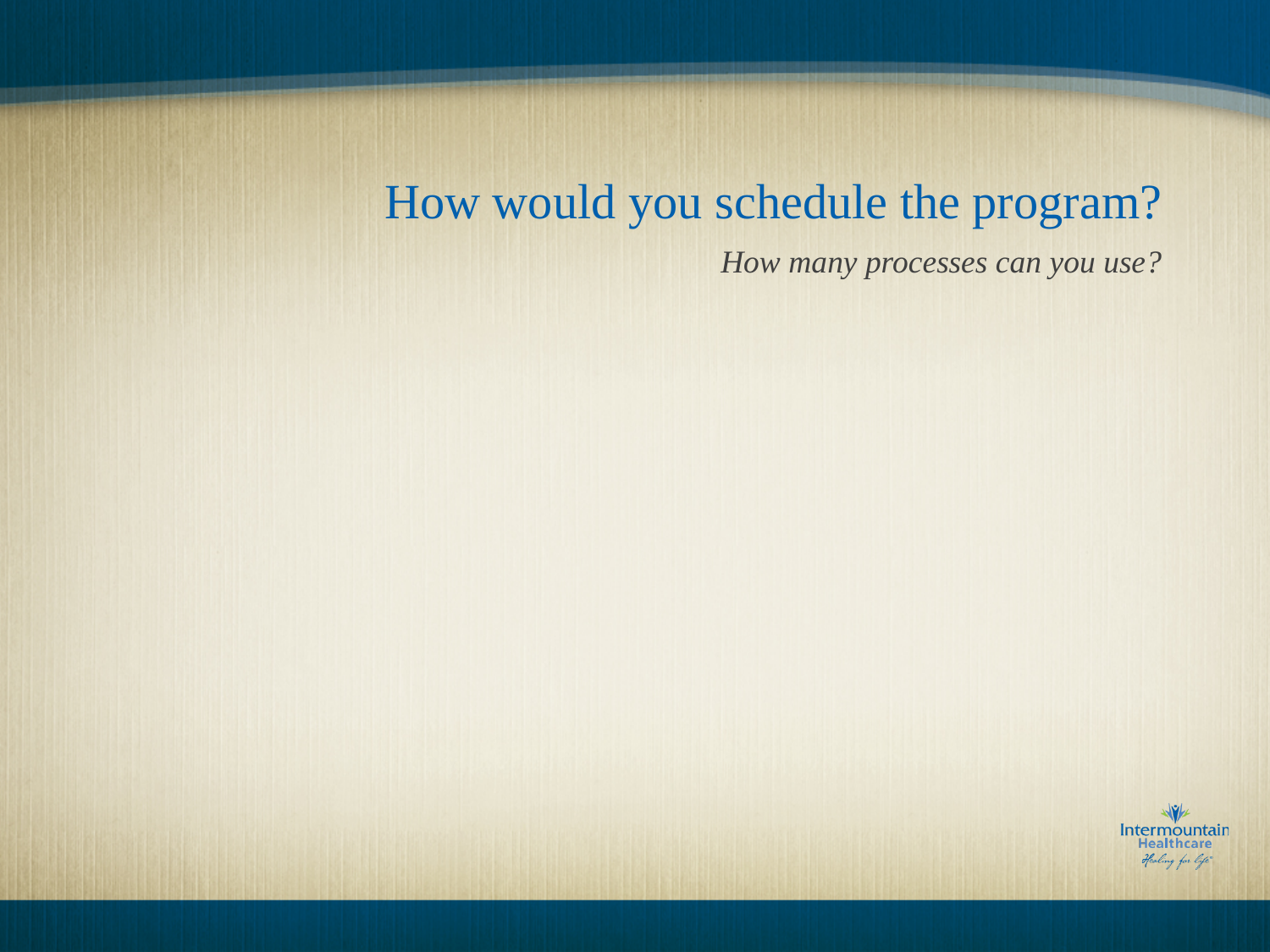

# How would you schedule the program?
How many processes can you use?